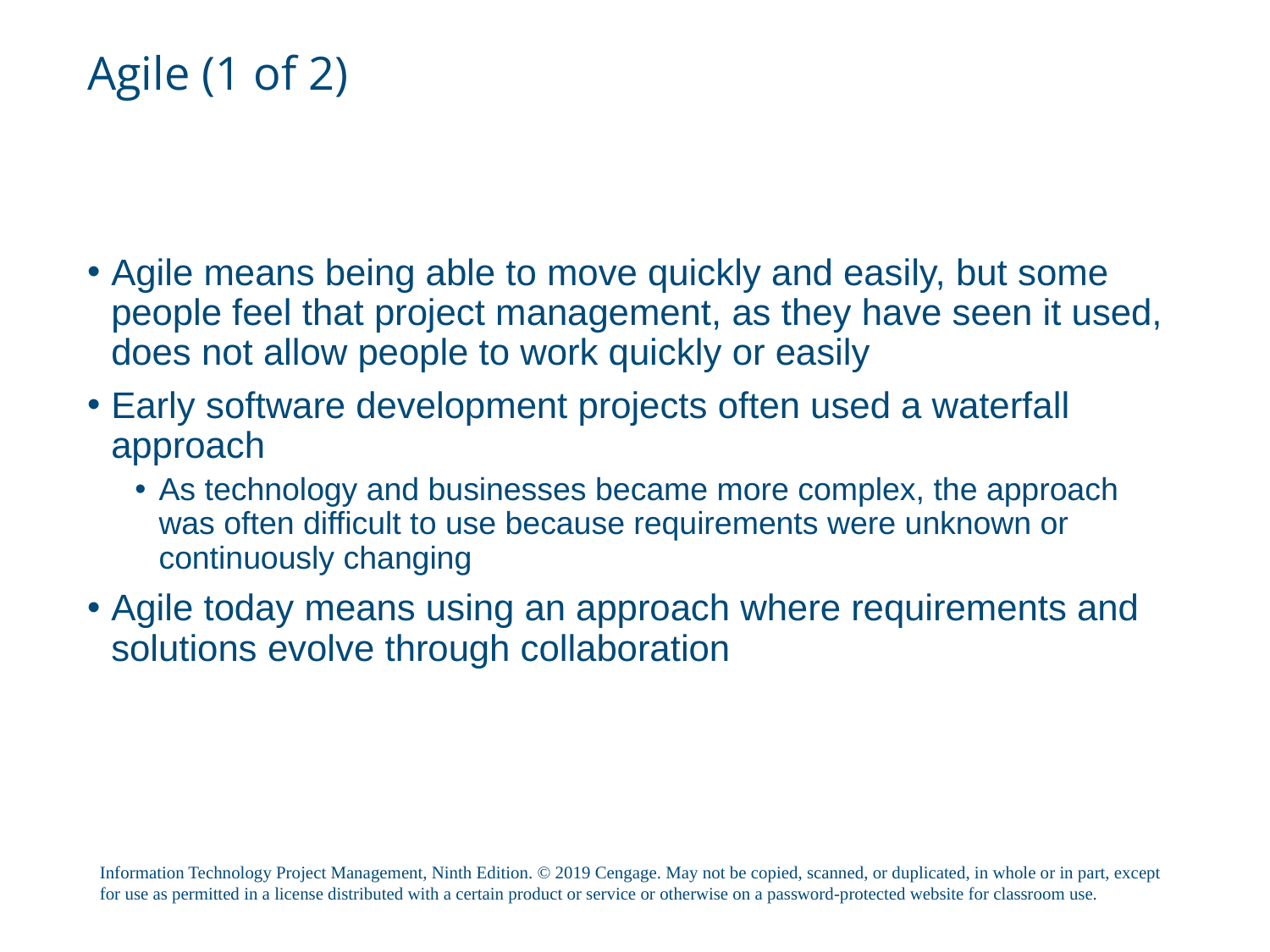

# Agile (1 of 2)
Agile means being able to move quickly and easily, but some people feel that project management, as they have seen it used, does not allow people to work quickly or easily
Early software development projects often used a waterfall approach
As technology and businesses became more complex, the approach was often difficult to use because requirements were unknown or continuously changing
Agile today means using an approach where requirements and solutions evolve through collaboration
Information Technology Project Management, Ninth Edition. © 2019 Cengage. May not be copied, scanned, or duplicated, in whole or in part, except for use as permitted in a license distributed with a certain product or service or otherwise on a password-protected website for classroom use.